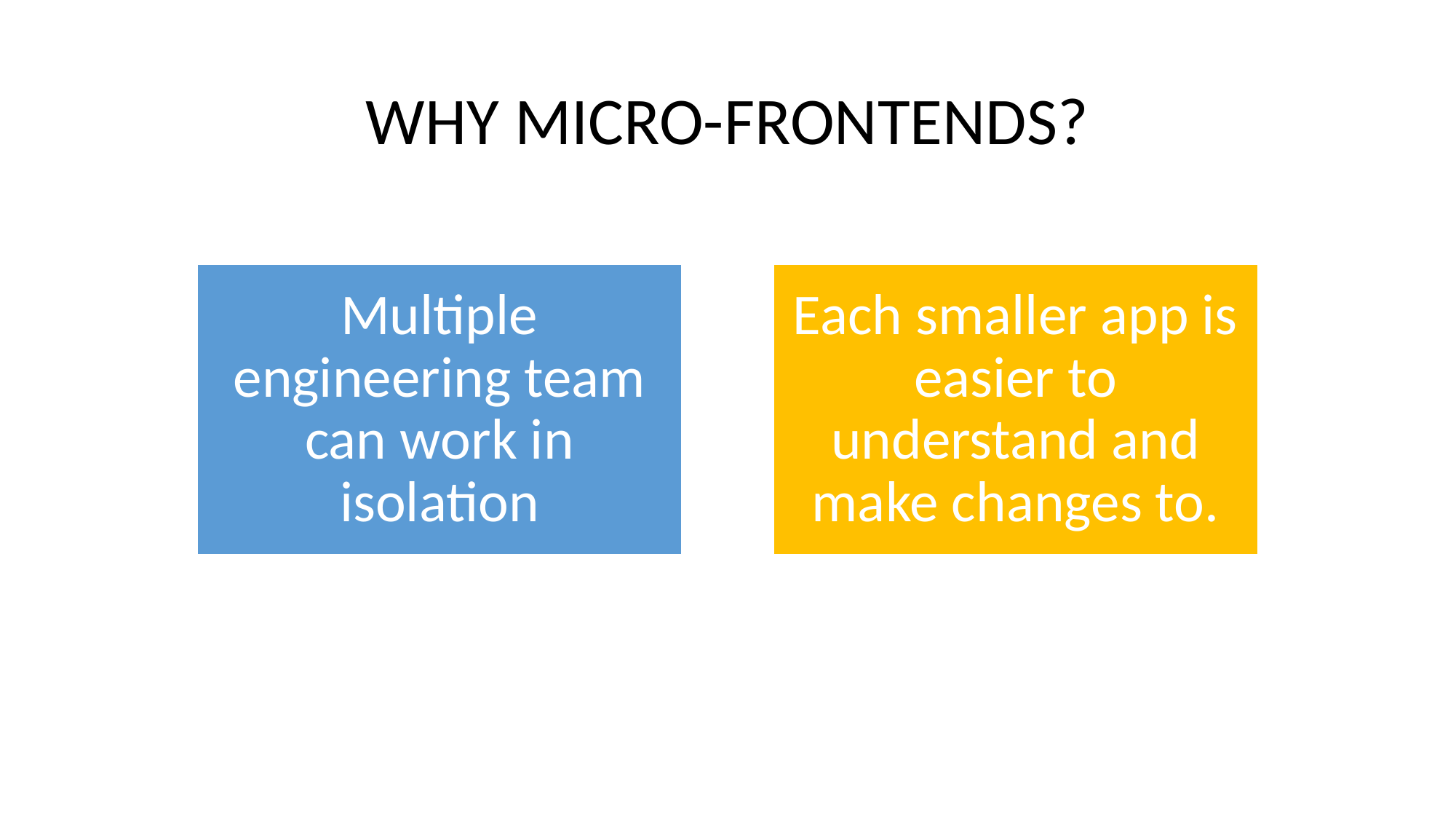

# WHY MICRO-FRONTENDS?
Multiple engineering team can work in isolation
Each smaller app is easier to understand and make changes to.